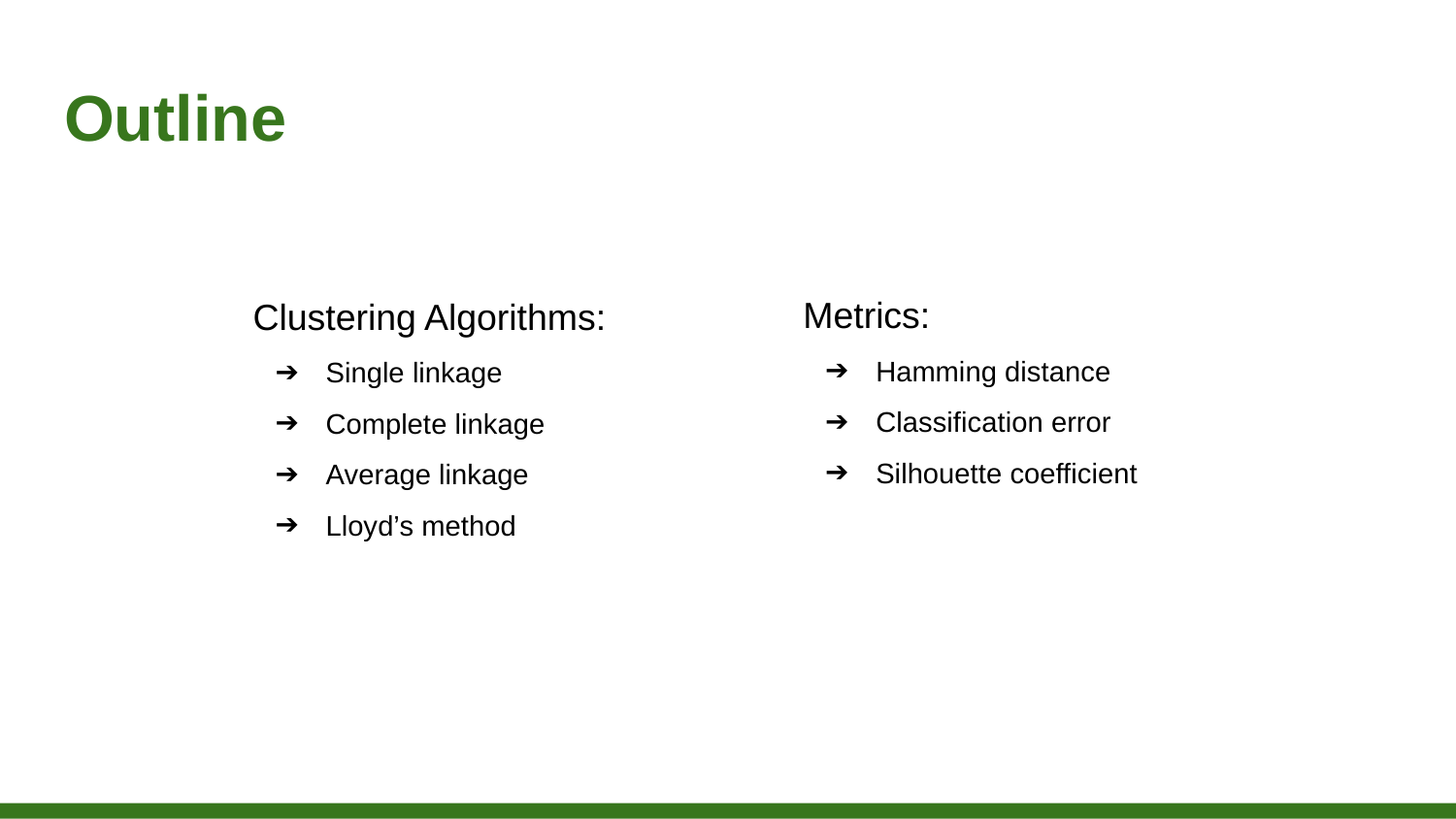

# Outline
Metrics:
Hamming distance
Classification error
Silhouette coefficient
Clustering Algorithms:
Single linkage
Complete linkage
Average linkage
Lloyd’s method